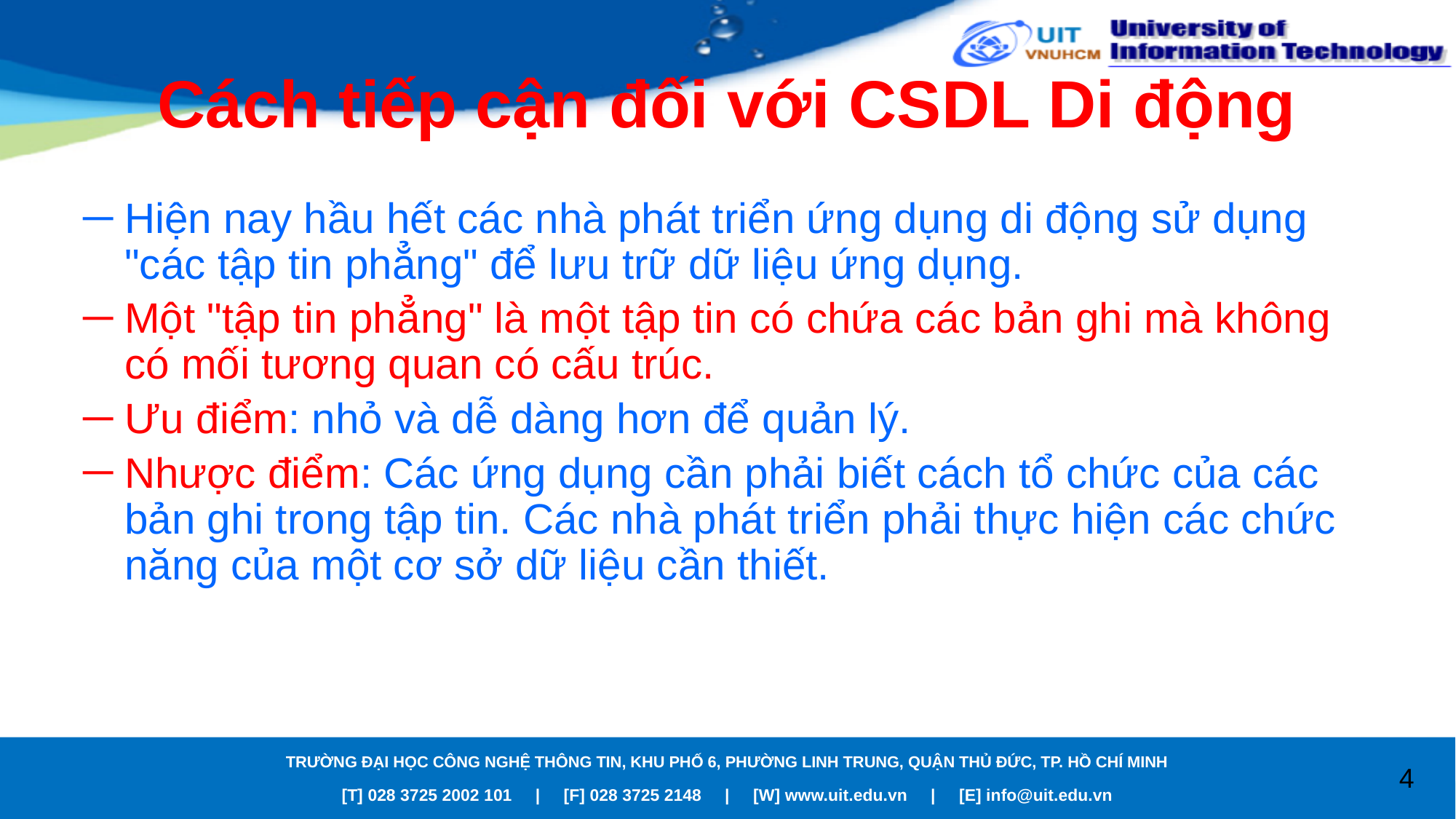

# Cách tiếp cận đối với CSDL Di động
Hiện nay hầu hết các nhà phát triển ứng dụng di động sử dụng "các tập tin phẳng" để lưu trữ dữ liệu ứng dụng.
Một "tập tin phẳng" là một tập tin có chứa các bản ghi mà không có mối tương quan có cấu trúc.
Ưu điểm: nhỏ và dễ dàng hơn để quản lý.
Nhược điểm: Các ứng dụng cần phải biết cách tổ chức của các bản ghi trong tập tin. Các nhà phát triển phải thực hiện các chức năng của một cơ sở dữ liệu cần thiết.